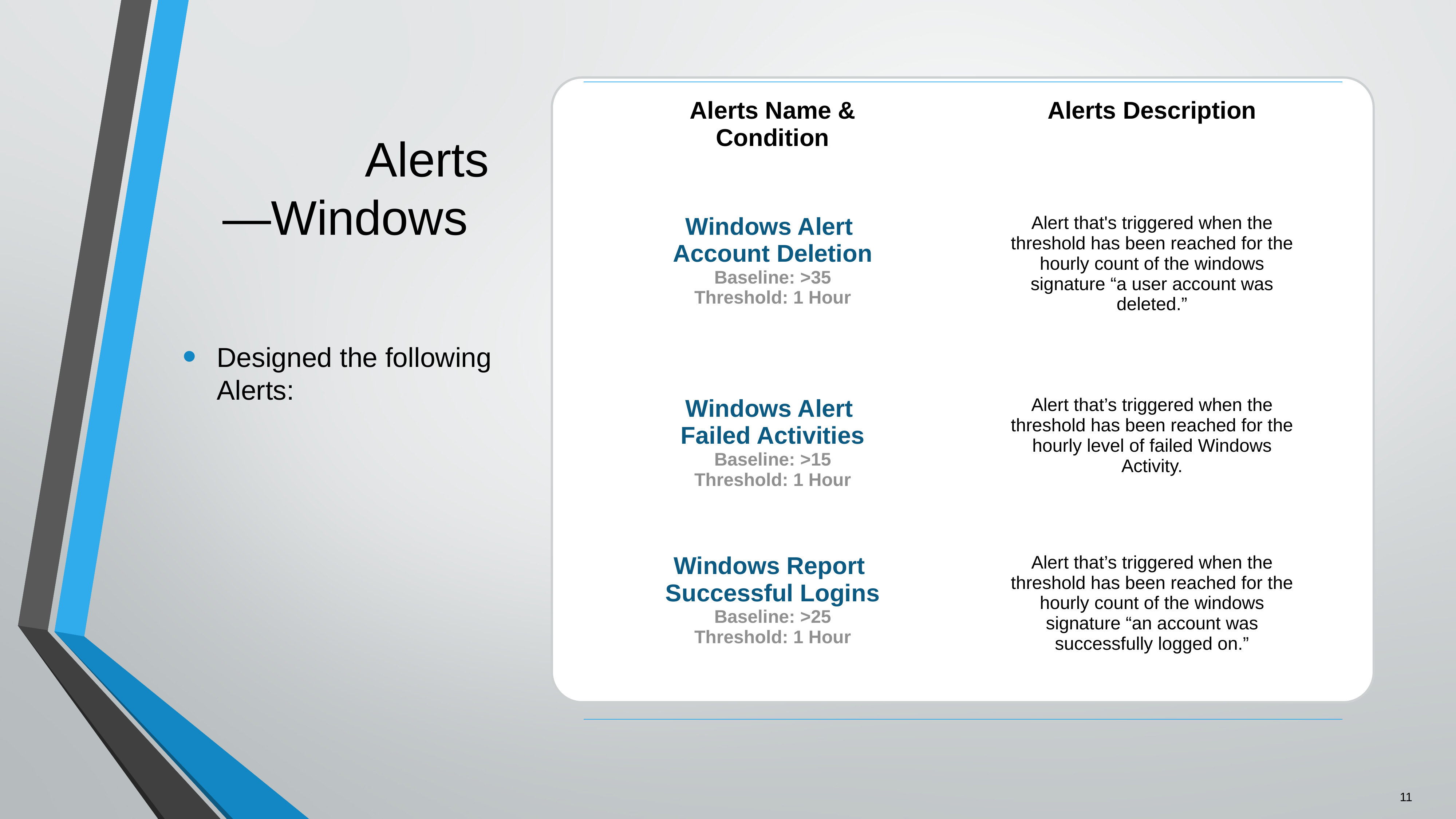

# Alerts—Windows
| Alerts Name & Condition | Alerts Description |
| --- | --- |
| Windows Alert Account Deletion Baseline: >35 Threshold: 1 Hour | Alert that's triggered when the threshold has been reached for the hourly count of the windows signature “a user account was deleted.” |
| Windows Alert Failed Activities Baseline: >15 Threshold: 1 Hour | Alert that’s triggered when the threshold has been reached for the hourly level of failed Windows Activity. |
| Windows Report Successful Logins Baseline: >25 Threshold: 1 Hour | Alert that’s triggered when the threshold has been reached for the hourly count of the windows signature “an account was successfully logged on.” |
Designed the following Alerts:

11